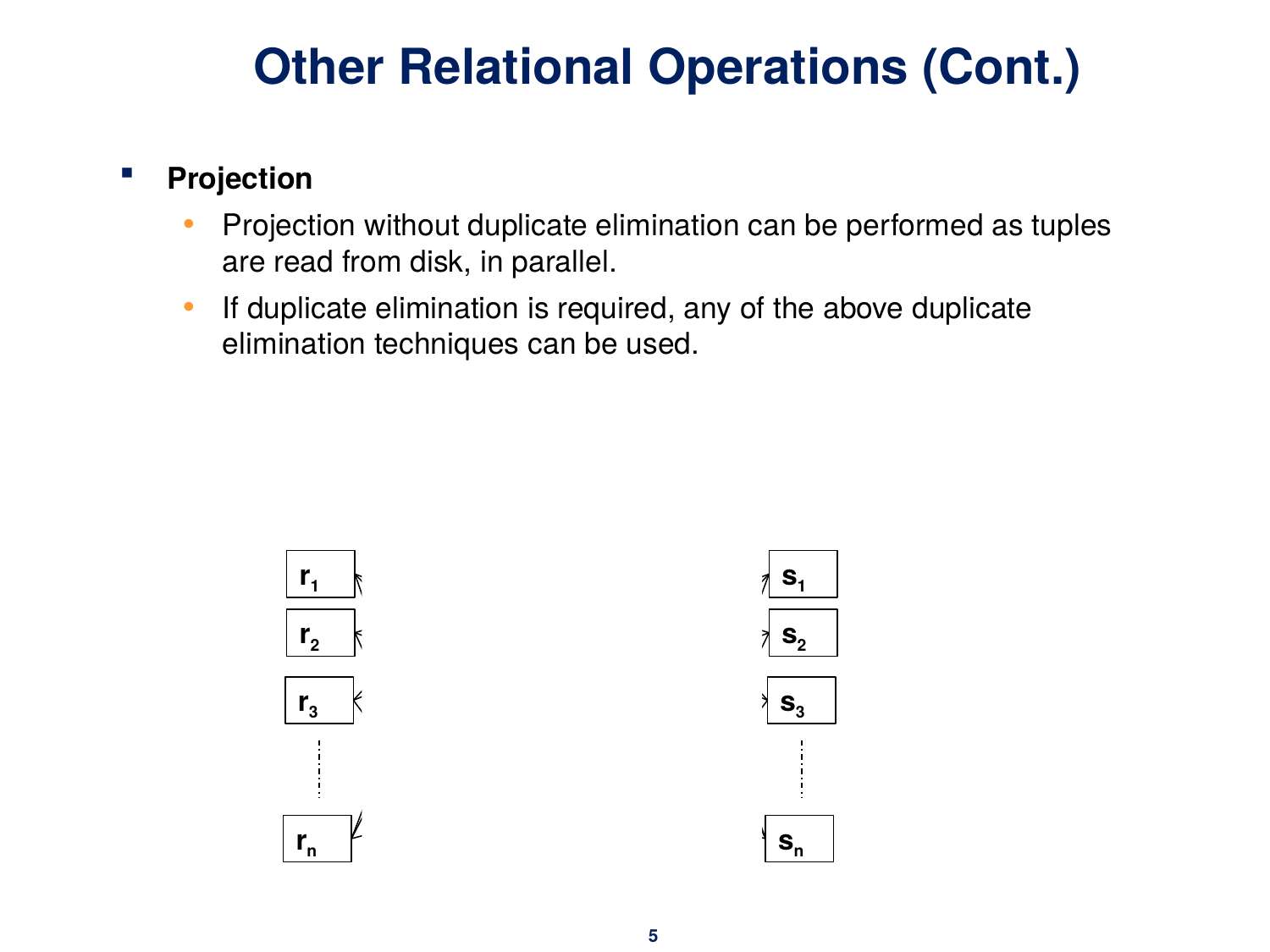

# Other Relational Operations (Cont.)
Projection
Projection without duplicate elimination can be performed as tuples are read from disk, in parallel.
If duplicate elimination is required, any of the above duplicate elimination techniques can be used.

r1
r2
r3
rn
s1
s2
s3
sn
r1′
r2′
rm′
s1′
s2′
sm′
⨝r.B=s.B
⨝r.B=s.B
⨝r.B=s.B